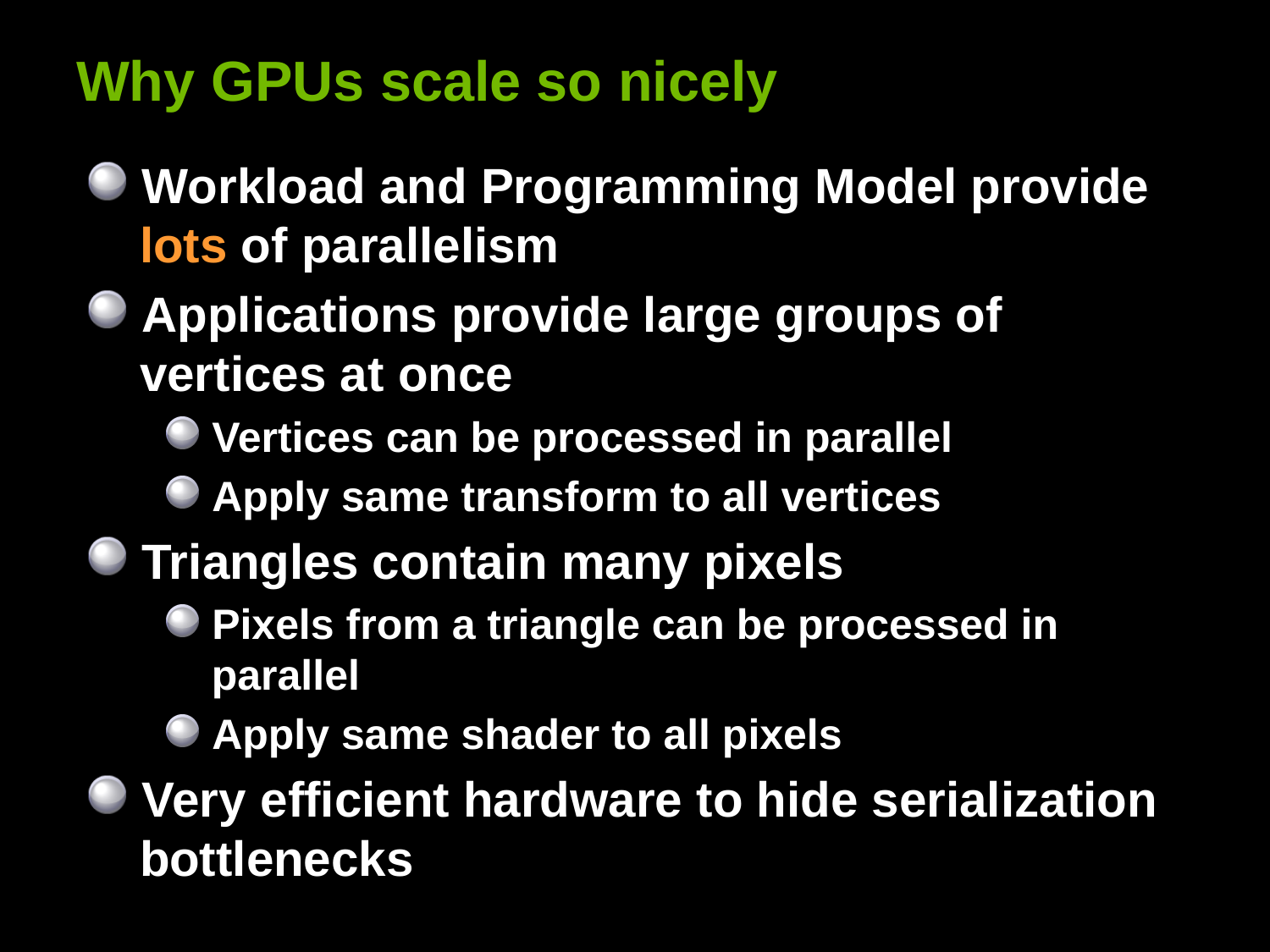

# Why GPUs scale so nicely
Workload and Programming Model provide lots of parallelism
Applications provide large groups of vertices at once
Vertices can be processed in parallel
Apply same transform to all vertices
Triangles contain many pixels
Pixels from a triangle can be processed in parallel
Apply same shader to all pixels
Very efficient hardware to hide serialization bottlenecks